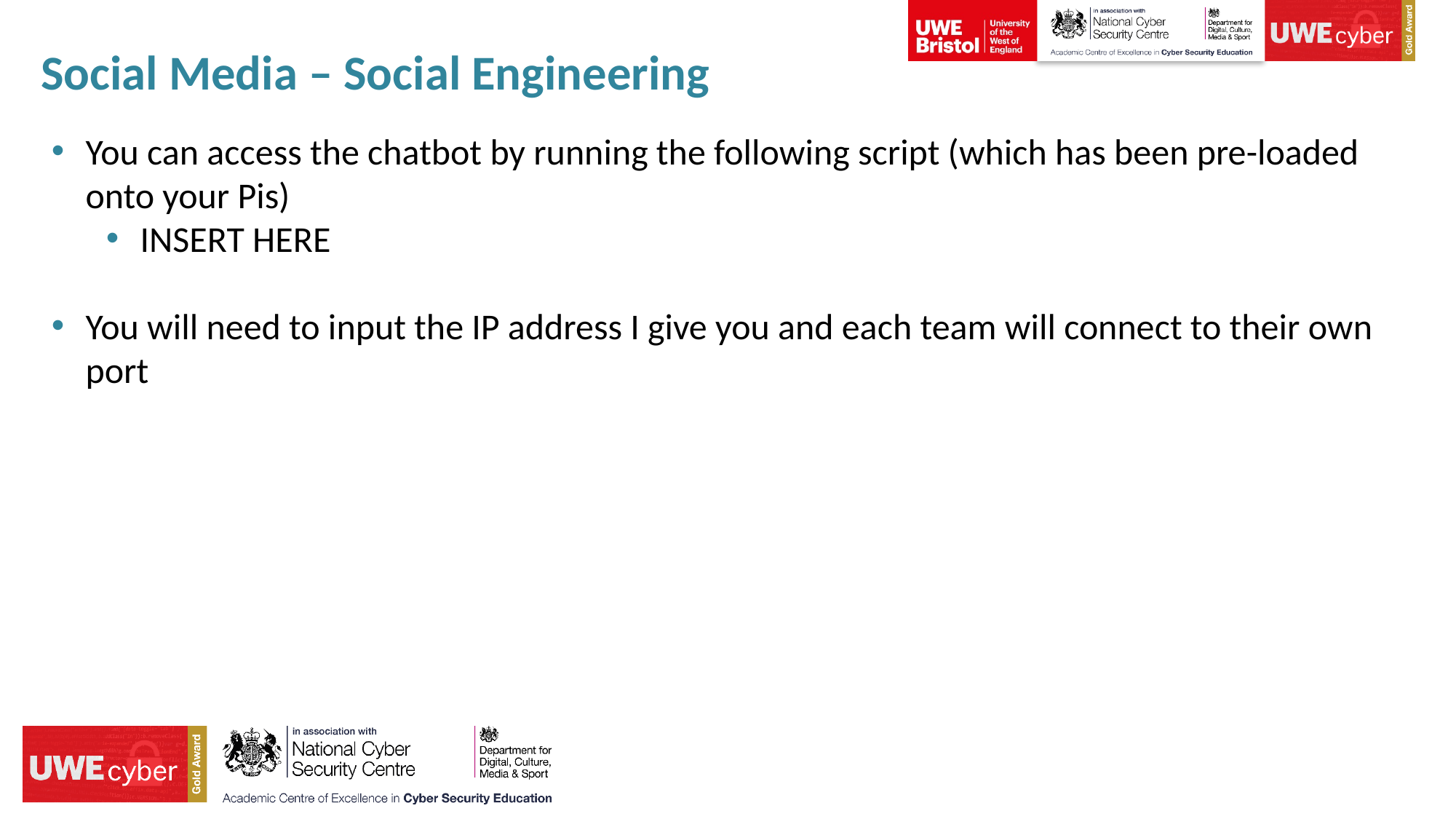

Social Media – Social Engineering
You can access the chatbot by running the following script (which has been pre-loaded onto your Pis)
INSERT HERE

You will need to input the IP address I give you and each team will connect to their own port